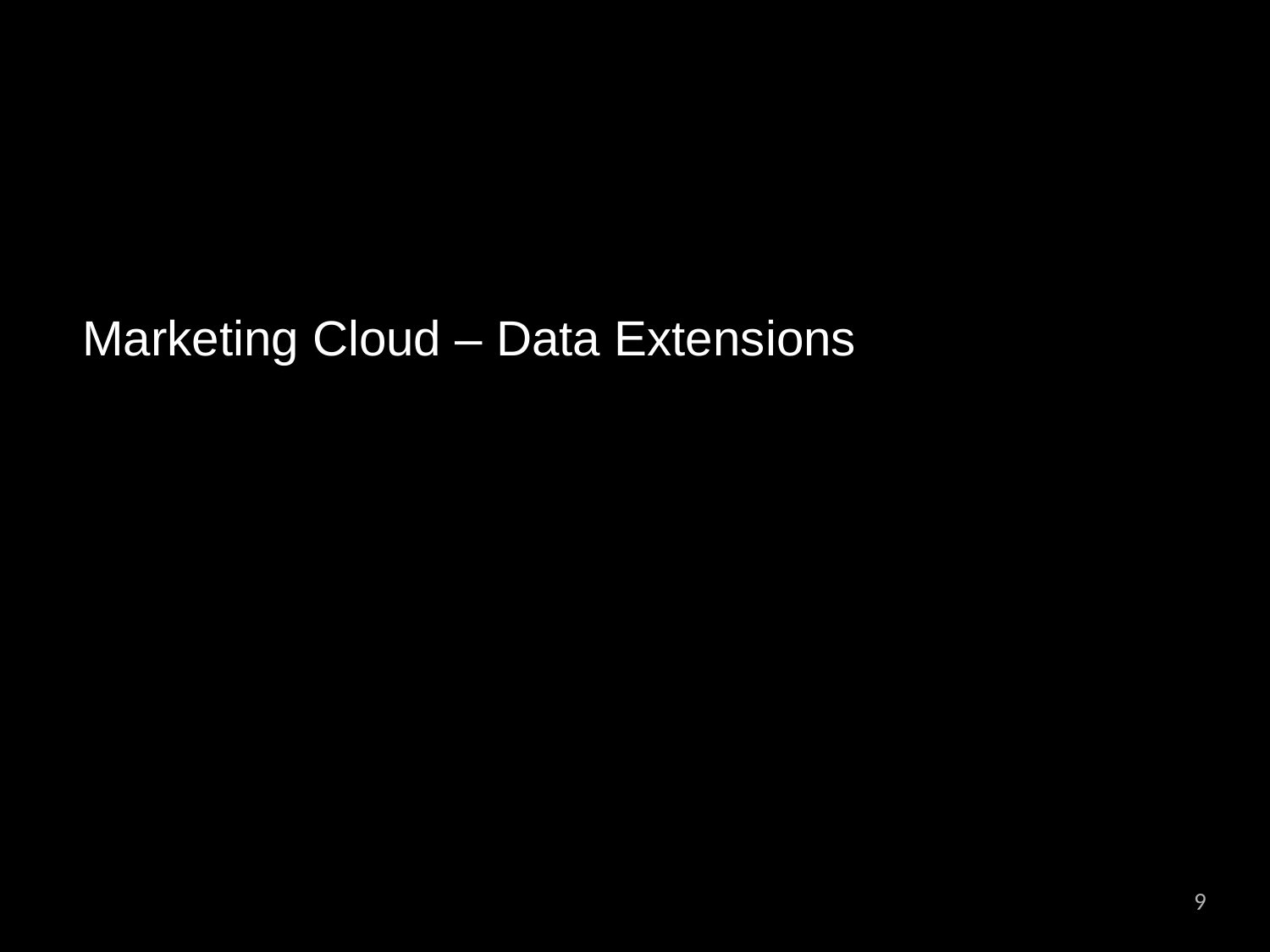

# Marketing Cloud – Data Extensions
9